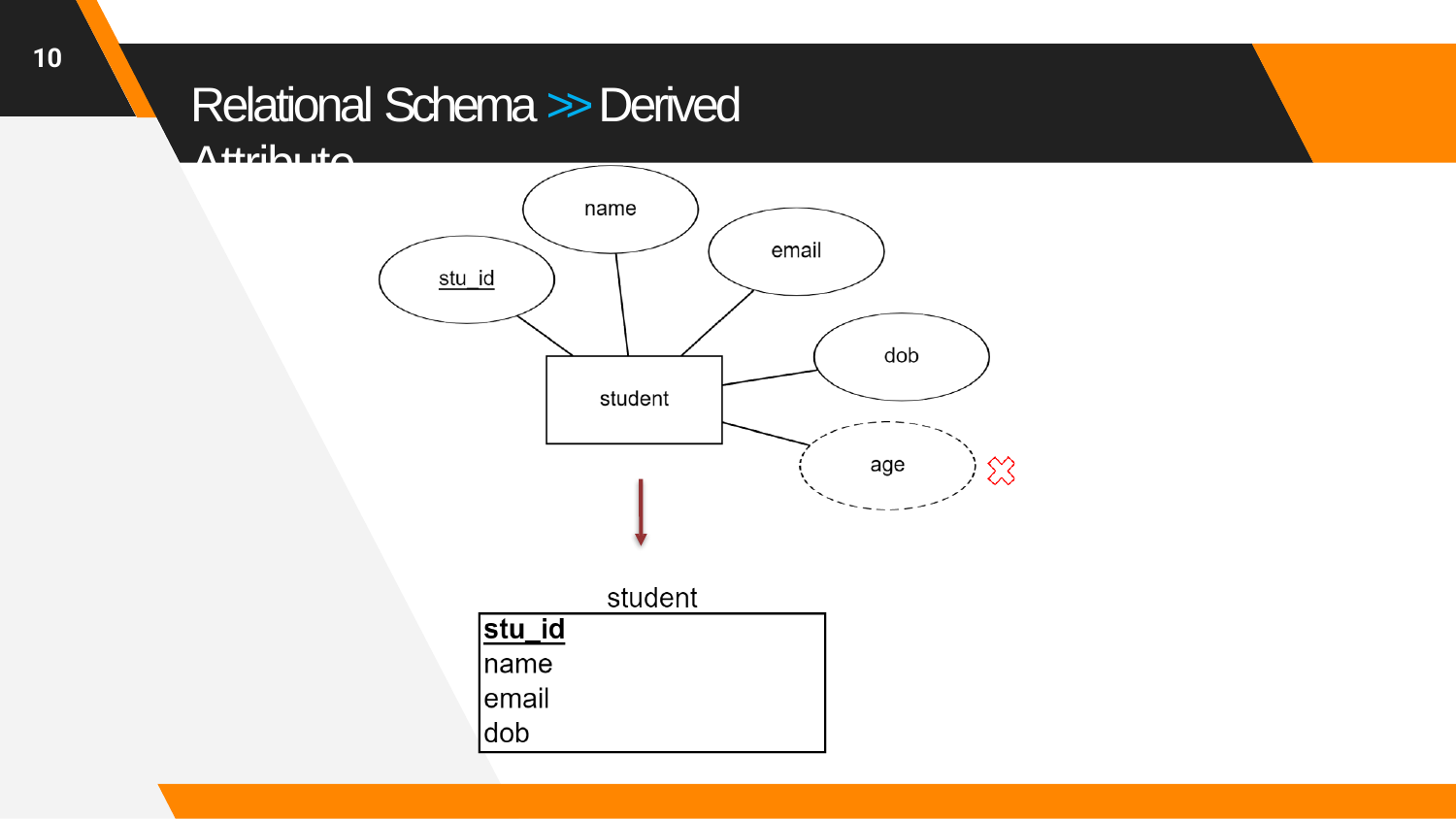

10
# Relational Schema >> Derived Attribute